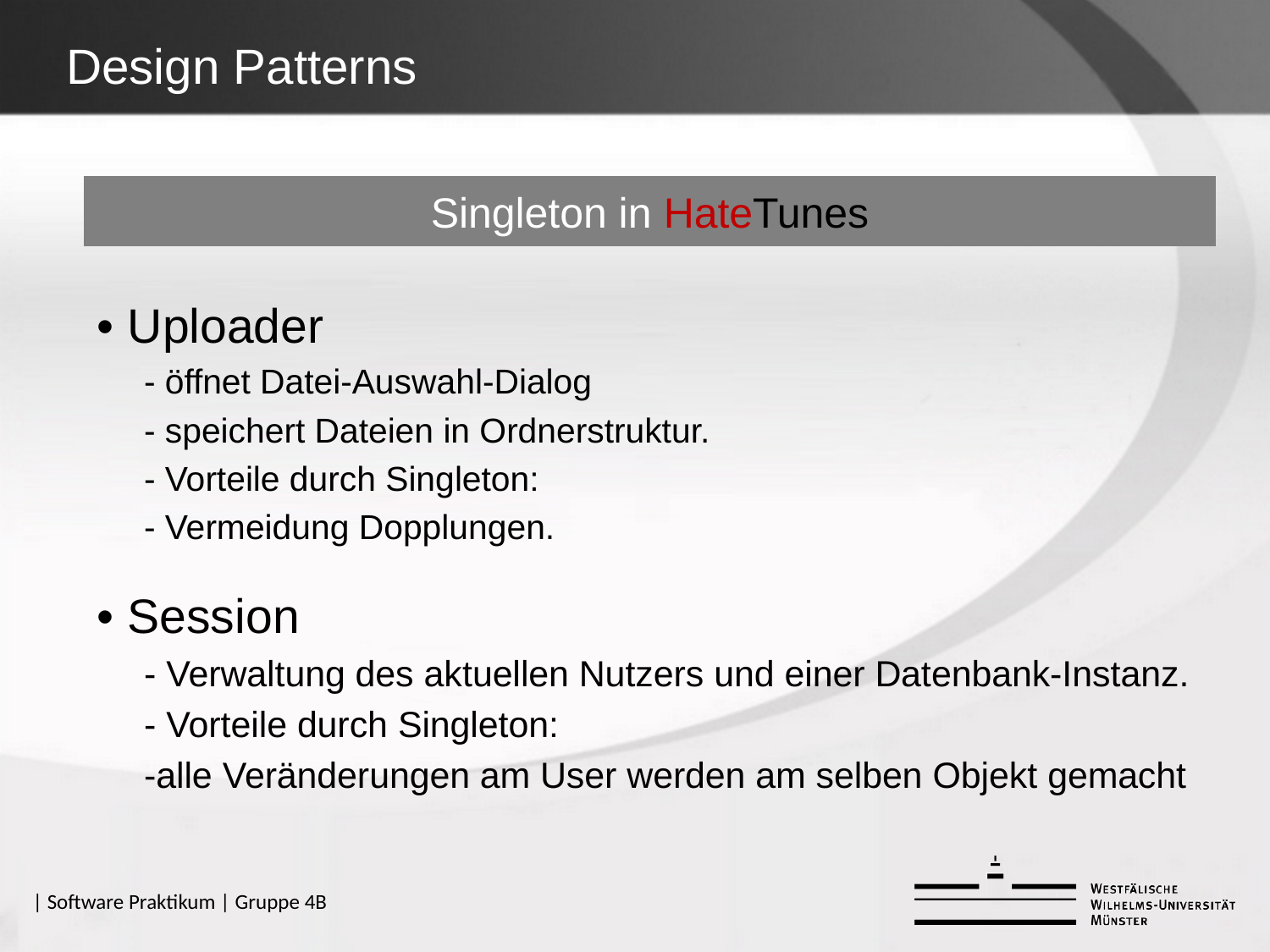

# Design Patterns
Singleton in HateTunes
• Uploader
	- öffnet Datei-Auswahl-Dialog
	- speichert Dateien in Ordnerstruktur.
	- Vorteile durch Singleton:
		- Vermeidung Dopplungen.
• Session
	- Verwaltung des aktuellen Nutzers und einer Datenbank-Instanz.
	- Vorteile durch Singleton:
		-alle Veränderungen am User werden am selben Objekt gemacht

| Software Praktikum | Gruppe 4B